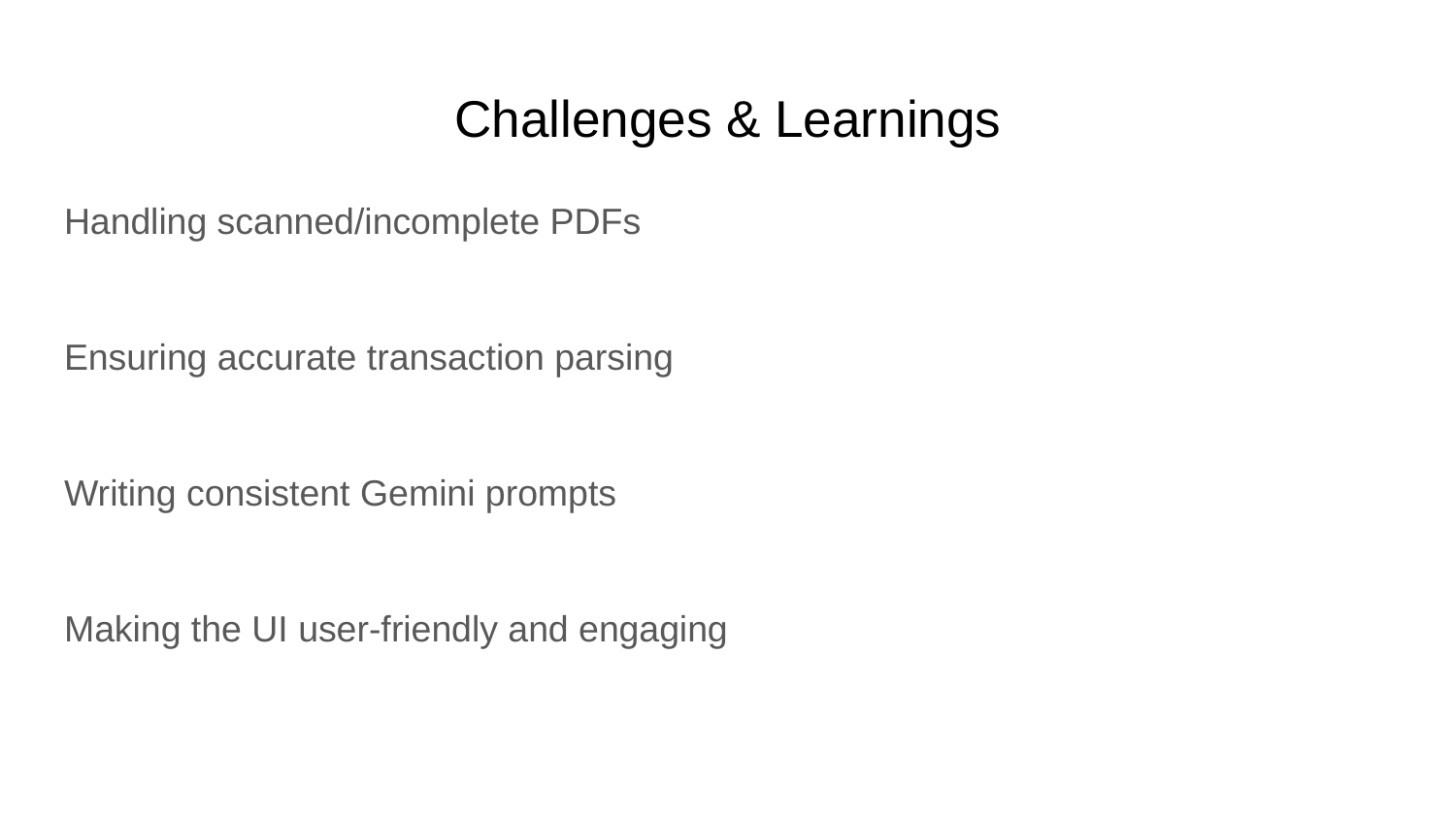

# Challenges & Learnings
Handling scanned/incomplete PDFs

Ensuring accurate transaction parsing

Writing consistent Gemini prompts

Making the UI user-friendly and engaging